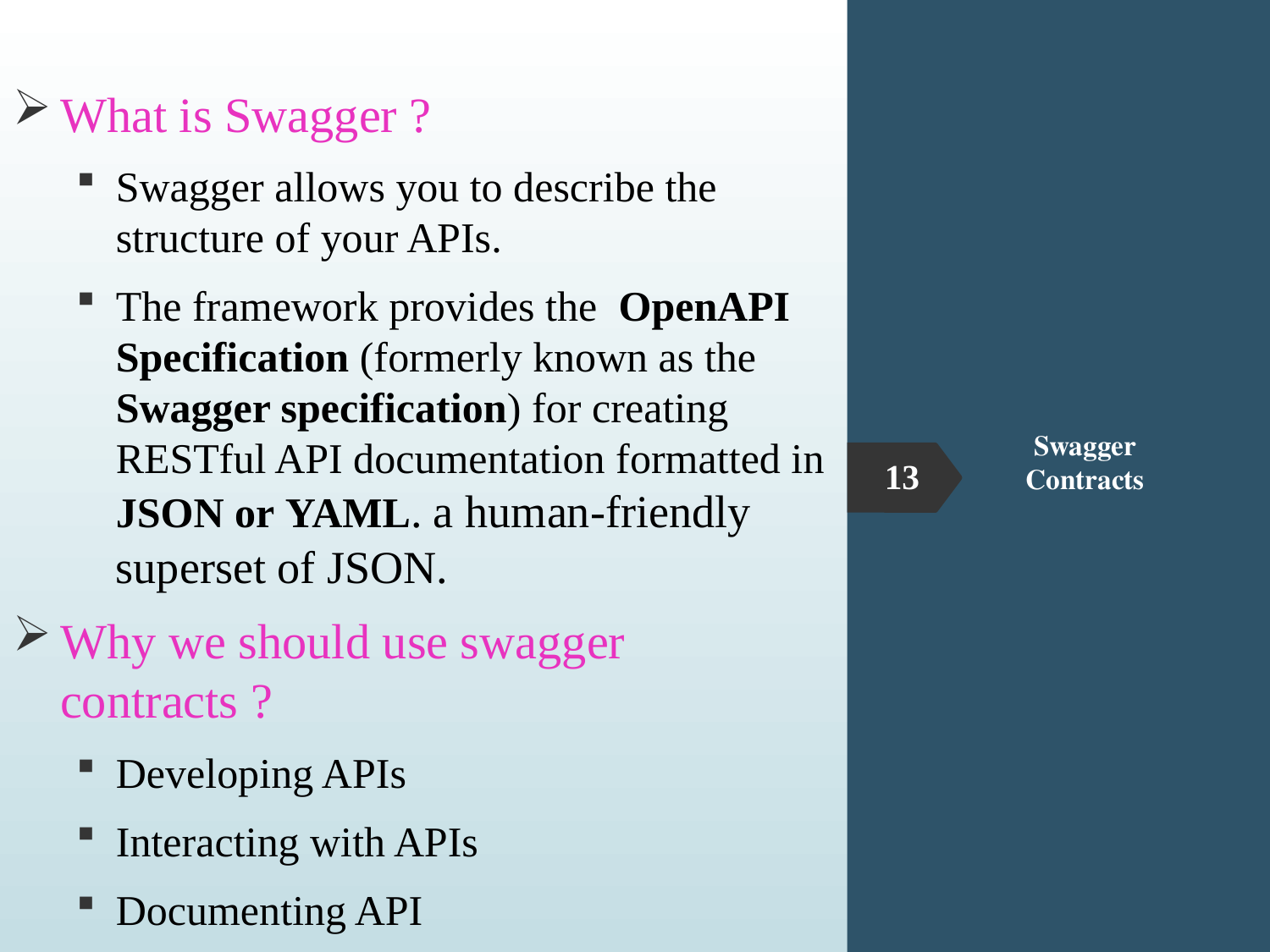

What is Swagger ?
Swagger allows you to describe the structure of your APIs.
The framework provides the  OpenAPI Specification (formerly known as the Swagger specification) for creating RESTful API documentation formatted in JSON or YAML. a human-friendly superset of JSON.
Why we should use swagger contracts ?
Developing APIs
Interacting with APIs
Documenting API

# Swagger Contracts

13